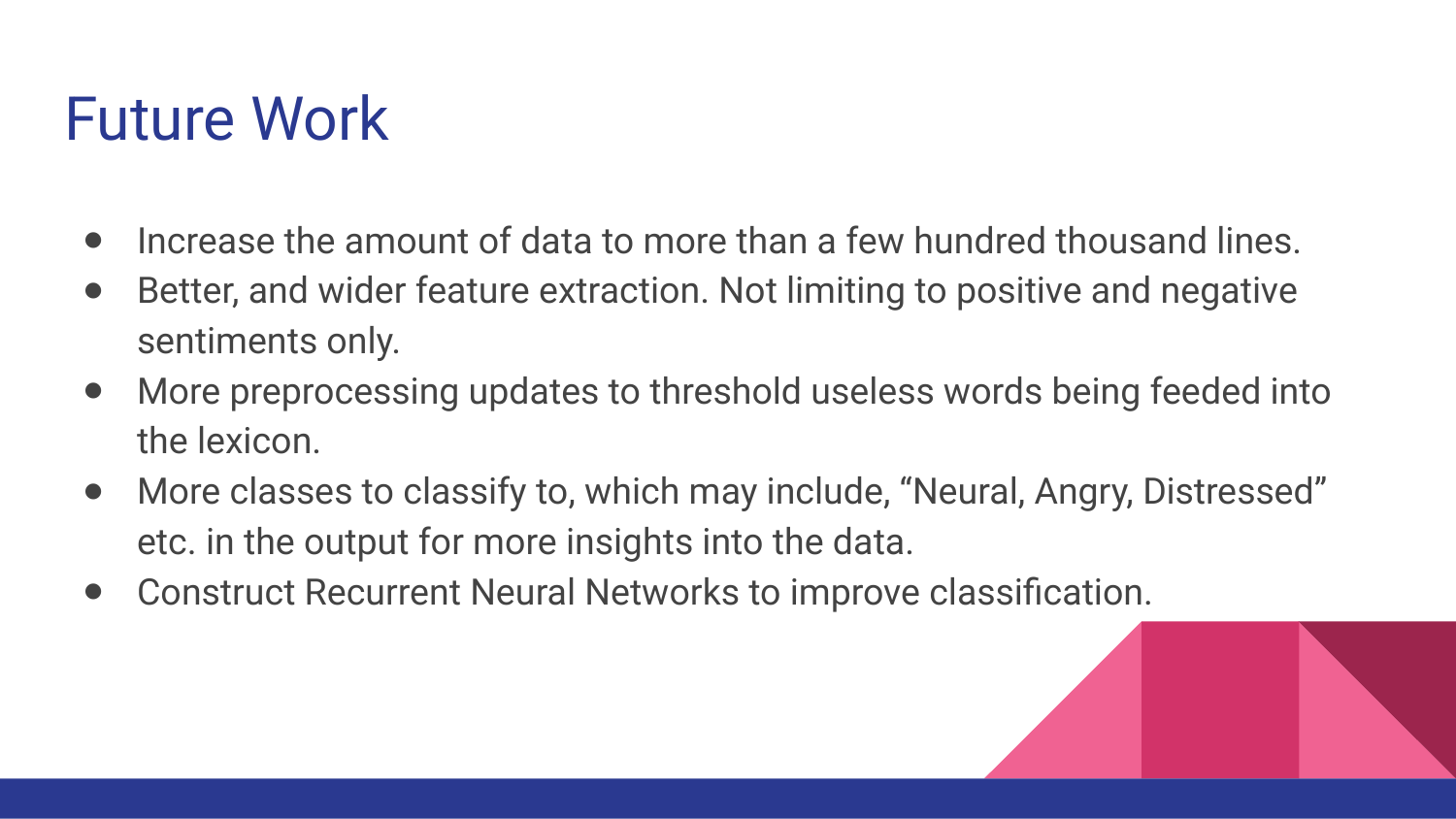

# Future Work
Increase the amount of data to more than a few hundred thousand lines.
Better, and wider feature extraction. Not limiting to positive and negative sentiments only.
More preprocessing updates to threshold useless words being feeded into the lexicon.
More classes to classify to, which may include, “Neural, Angry, Distressed” etc. in the output for more insights into the data.
Construct Recurrent Neural Networks to improve classification.